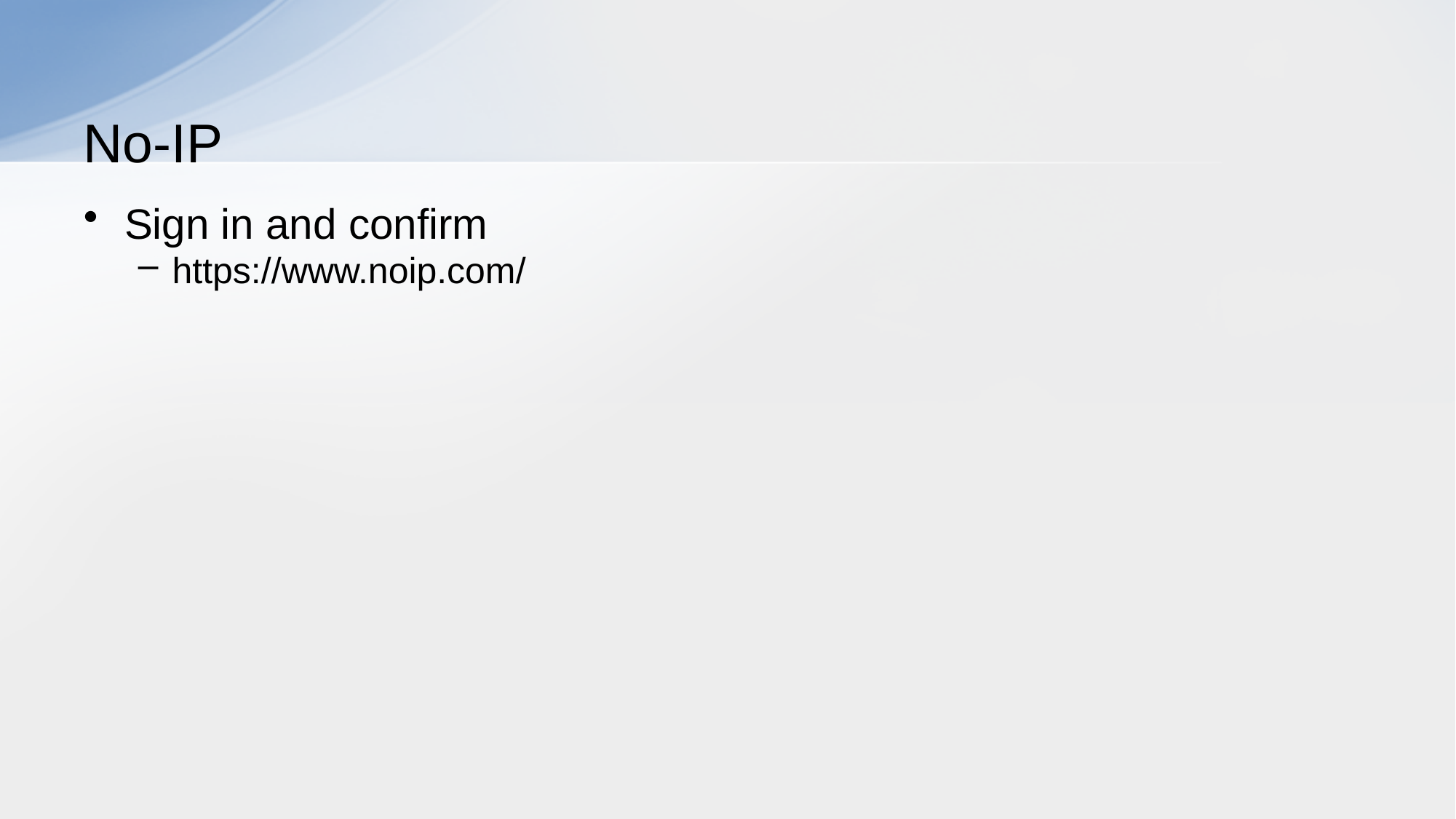

# No-IP
Sign in and confirm
https://www.noip.com/